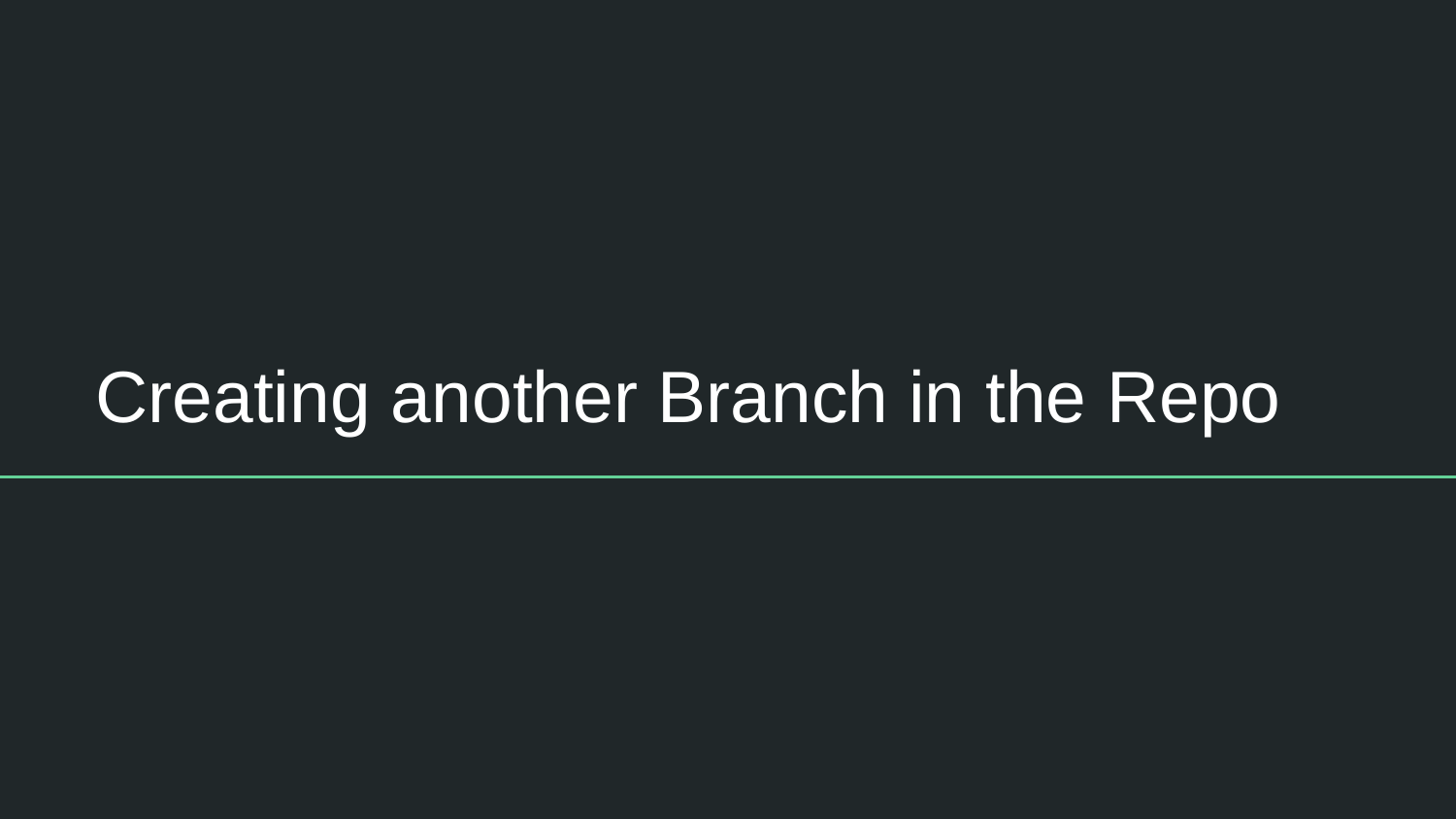

# Creating another Branch in the Repo